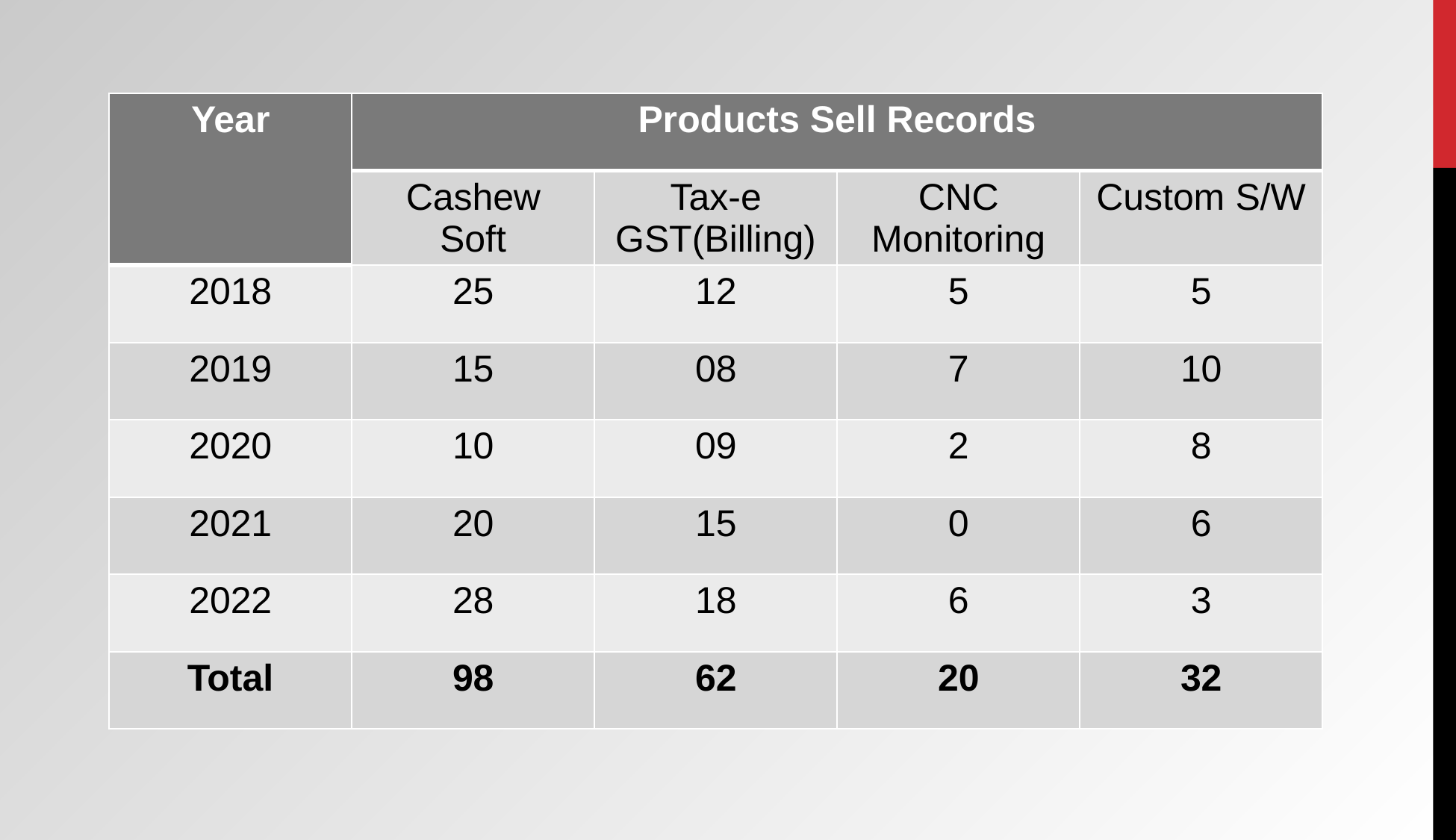

| Year | Products Sell Records |  |  |  |
| --- | --- | --- | --- | --- |
|  | Cashew Soft | Tax-e GST(Billing) | CNC Monitoring | Custom S/W |
| 2018 | 25 | 12 | 5 | 5 |
| 2019 | 15 | 08 | 7 | 10 |
| 2020 | 10 | 09 | 2 | 8 |
| 2021 | 20 | 15 | 0 | 6 |
| 2022 | 28 | 18 | 6 | 3 |
| Total | 98 | 62 | 20 | 32 |